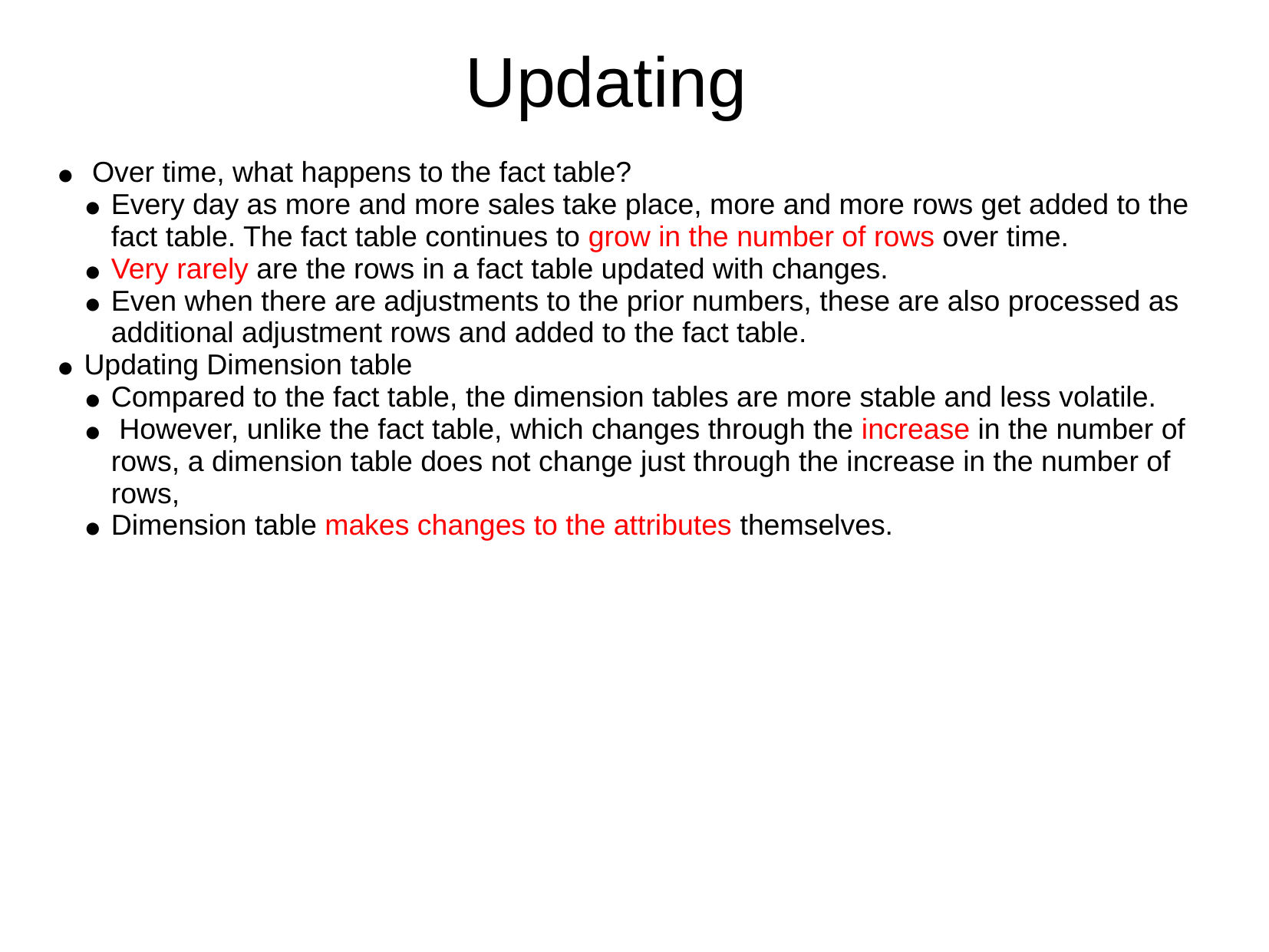

Updating
 Over time, what happens to the fact table?
Every day as more and more sales take place, more and more rows get added to the fact table. The fact table continues to grow in the number of rows over time.
Very rarely are the rows in a fact table updated with changes.
Even when there are adjustments to the prior numbers, these are also processed as additional adjustment rows and added to the fact table.
Updating Dimension table
Compared to the fact table, the dimension tables are more stable and less volatile.
 However, unlike the fact table, which changes through the increase in the number of rows, a dimension table does not change just through the increase in the number of rows,
Dimension table makes changes to the attributes themselves.